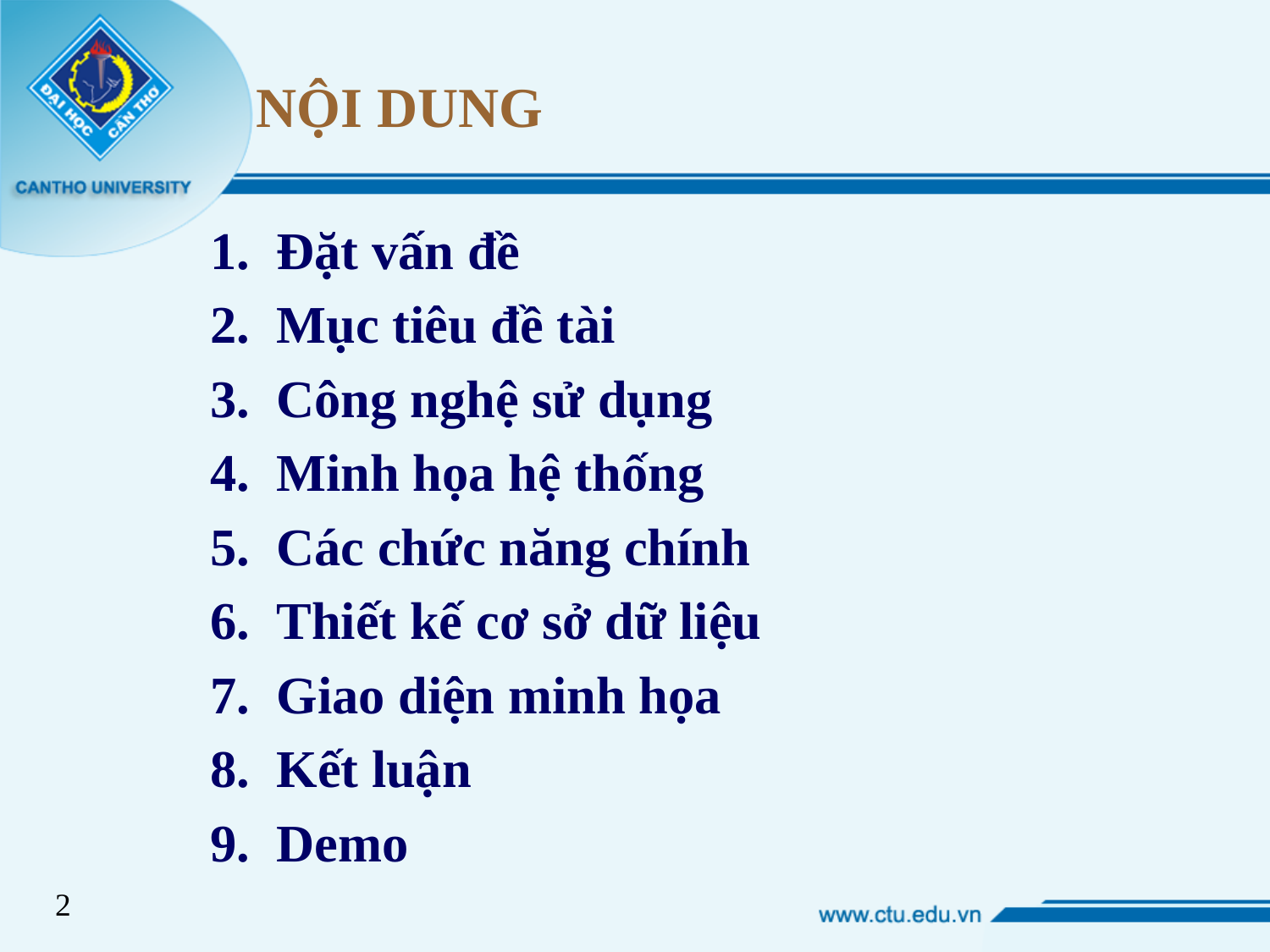

# NỘI DUNG
1.  Đặt vấn đề
2.  Mục tiêu đề tài
3.  Công nghệ sử dụng
4.  Minh họa hệ thống
5.  Các chức năng chính
6.  Thiết kế cơ sở dữ liệu
7.  Giao diện minh họa
8.  Kết luận
9.  Demo
2